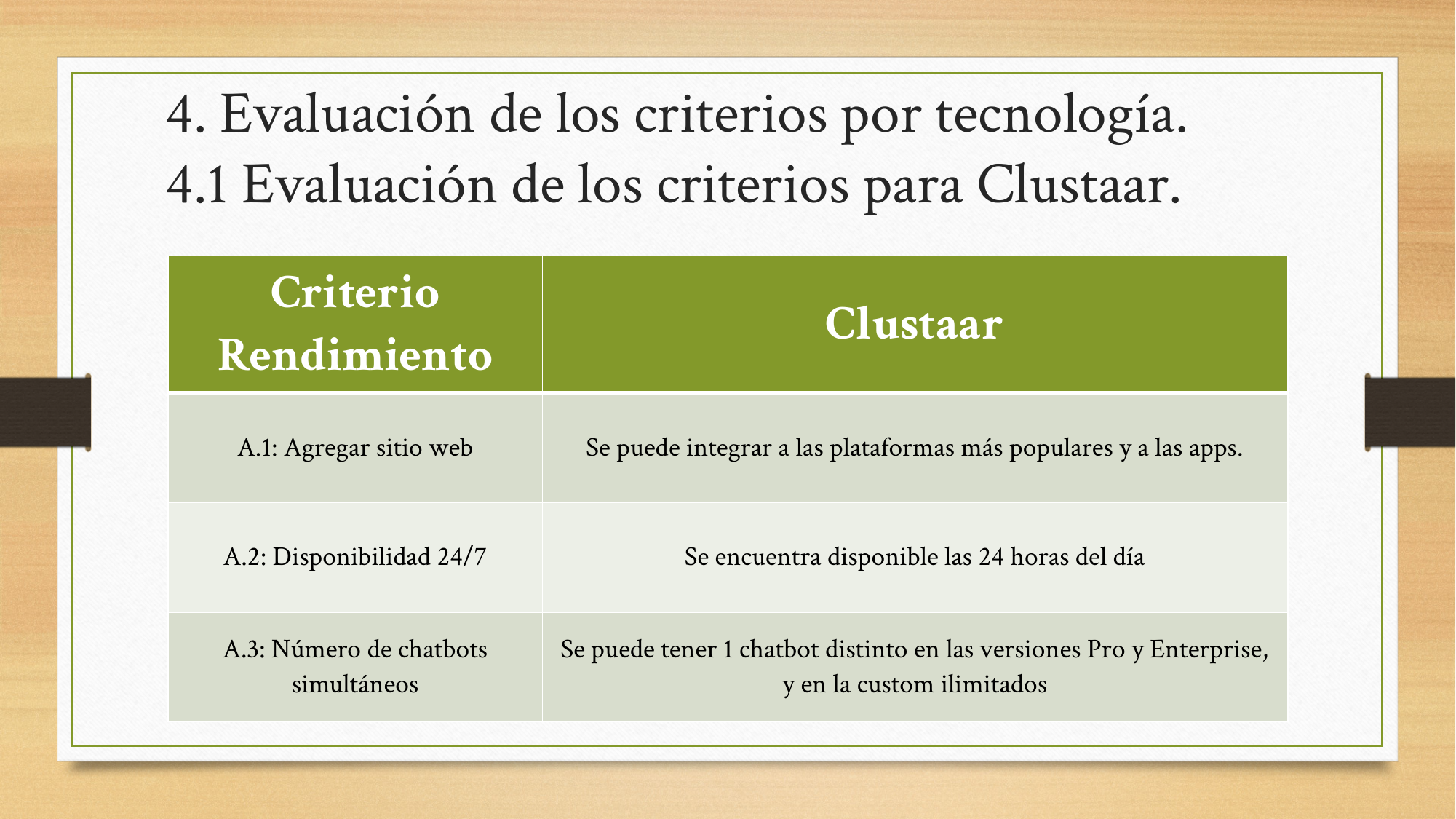

# 4. Evaluación de los criterios por tecnología. 4.1 Evaluación de los criterios para Clustaar.
| Criterio Rendimiento | Clustaar​ |
| --- | --- |
| A.1: Agregar sitio web | Se puede integrar a las plataformas más populares y a las apps. |
| A.2: Disponibilidad 24/7 | Se encuentra disponible las 24 horas del día |
| A.3: Número de chatbots simultáneos | Se puede tener 1 chatbot distinto en las versiones Pro y Enterprise, y en la custom ilimitados |